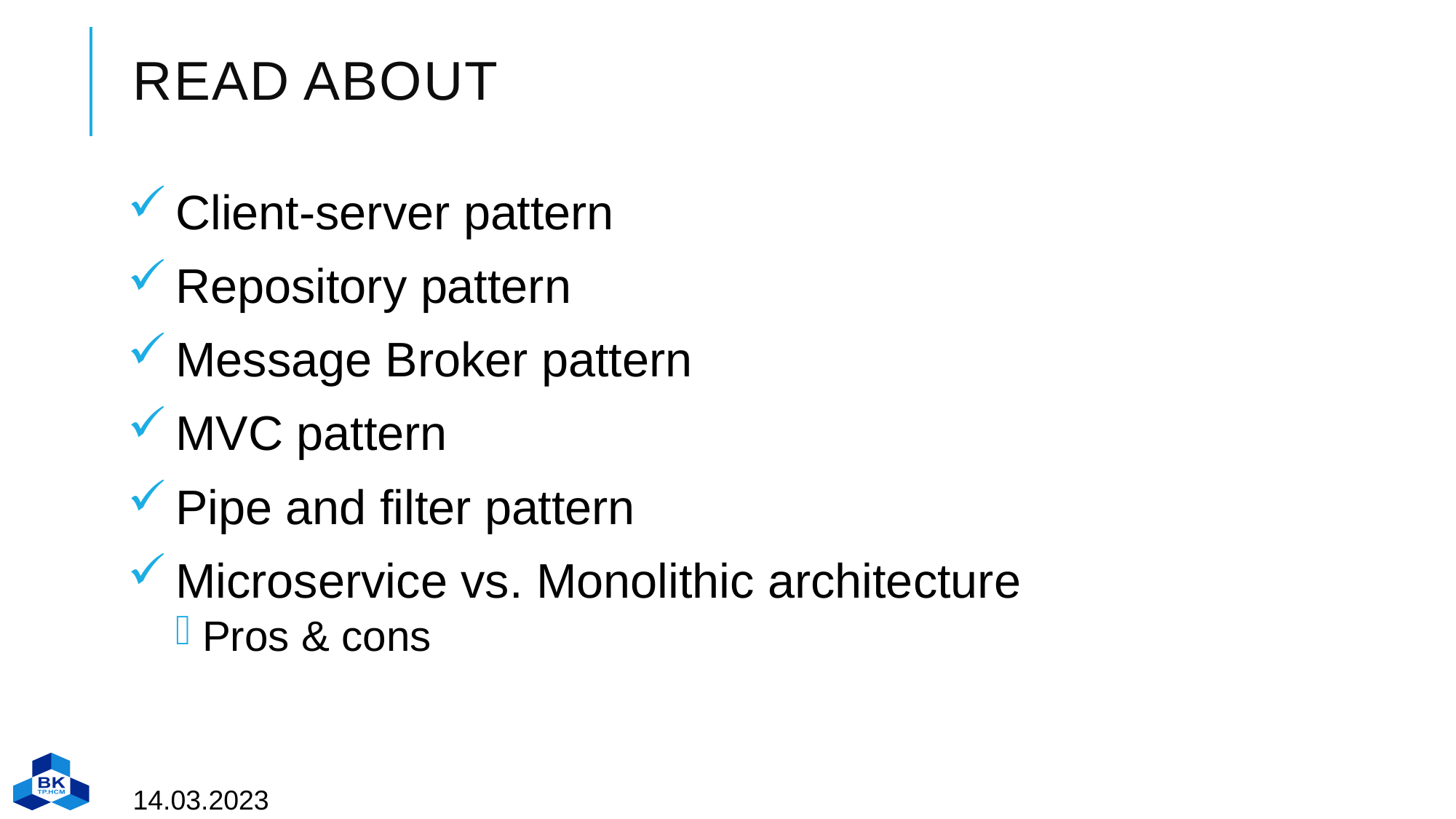

# Read about
Client-server pattern
Repository pattern
Message Broker pattern
MVC pattern
Pipe and filter pattern
Microservice vs. Monolithic architecture
Pros & cons

14.03.2023